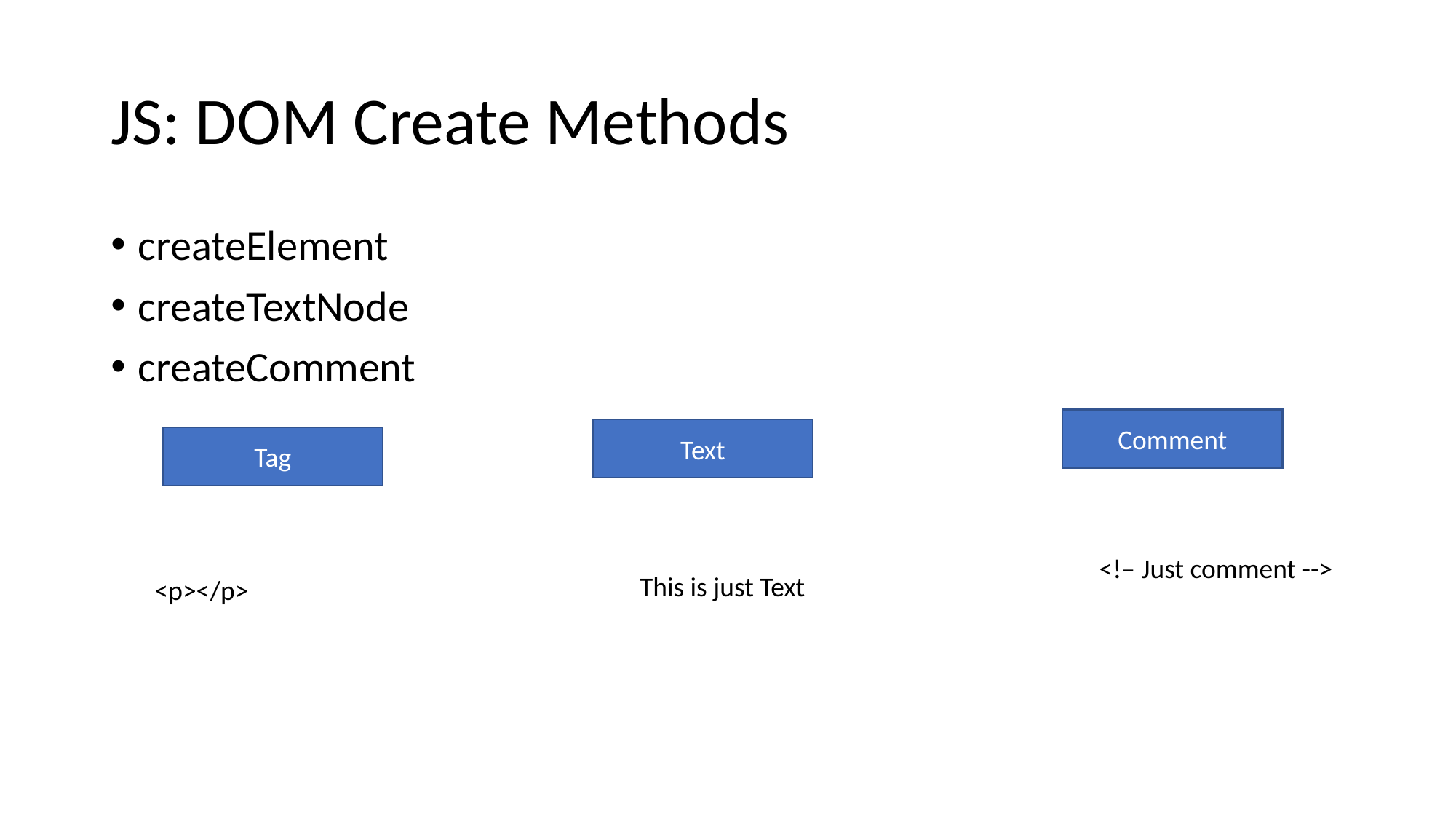

# JS: DOM Create Methods
createElement
createTextNode
createComment
Comment
Text
Tag
<!– Just comment -->
This is just Text
<p></p>